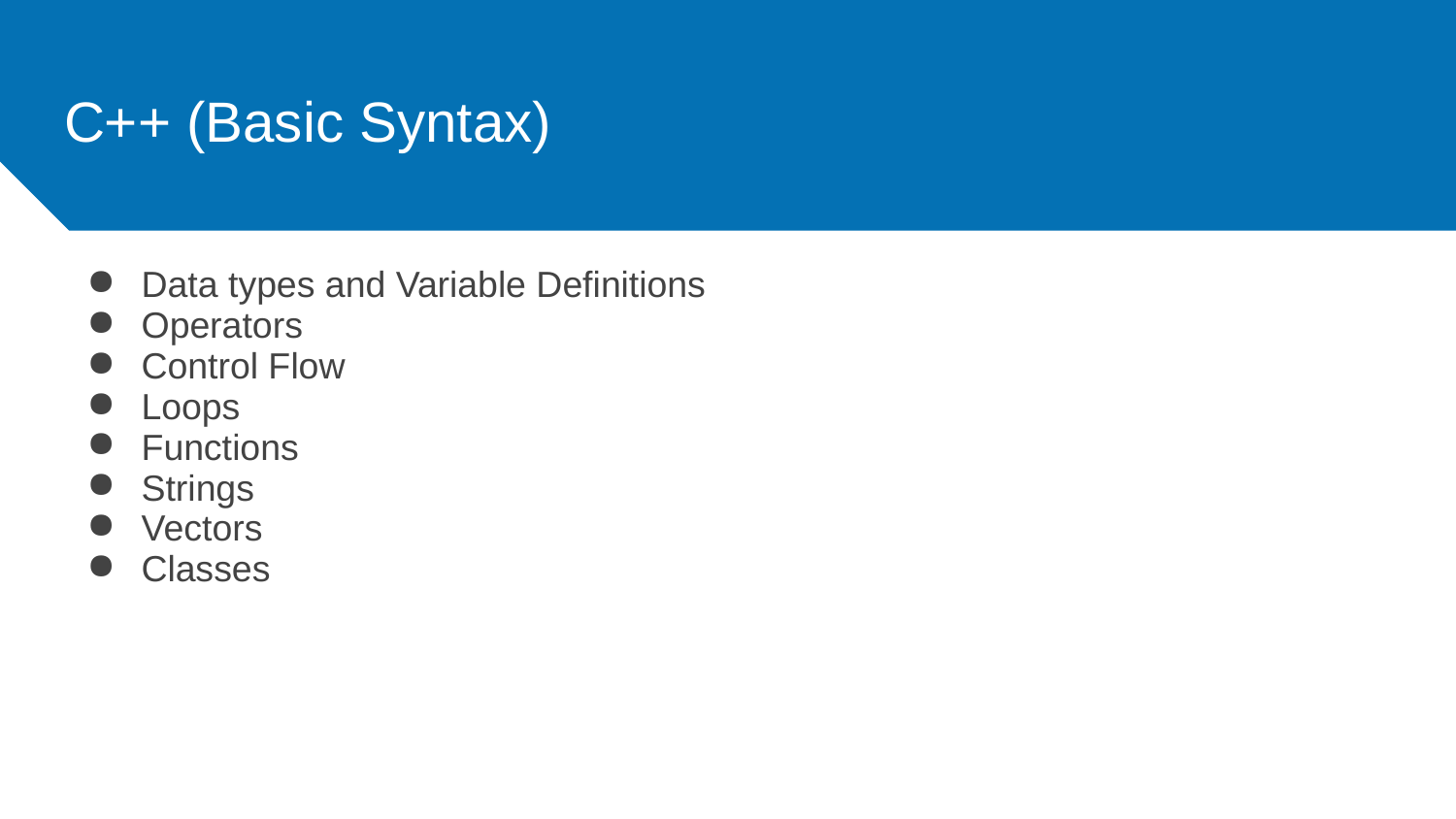

# C++ (Basic Syntax)
Data types and Variable Definitions
Operators
Control Flow
Loops
Functions
Strings
Vectors
Classes